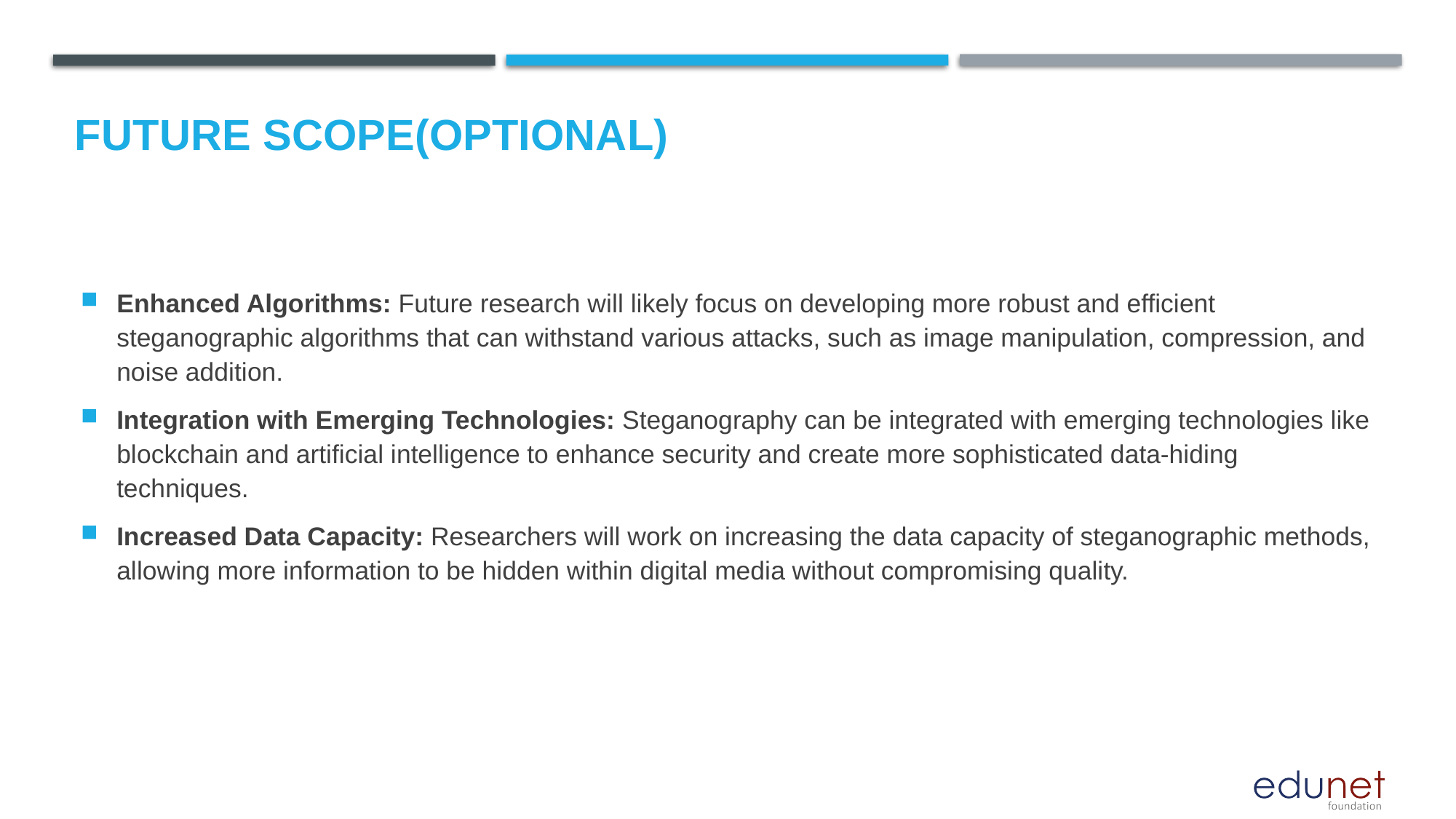

Future scope(optional)
Enhanced Algorithms: Future research will likely focus on developing more robust and efficient steganographic algorithms that can withstand various attacks, such as image manipulation, compression, and noise addition.
Integration with Emerging Technologies: Steganography can be integrated with emerging technologies like blockchain and artificial intelligence to enhance security and create more sophisticated data-hiding techniques.
Increased Data Capacity: Researchers will work on increasing the data capacity of steganographic methods, allowing more information to be hidden within digital media without compromising quality.